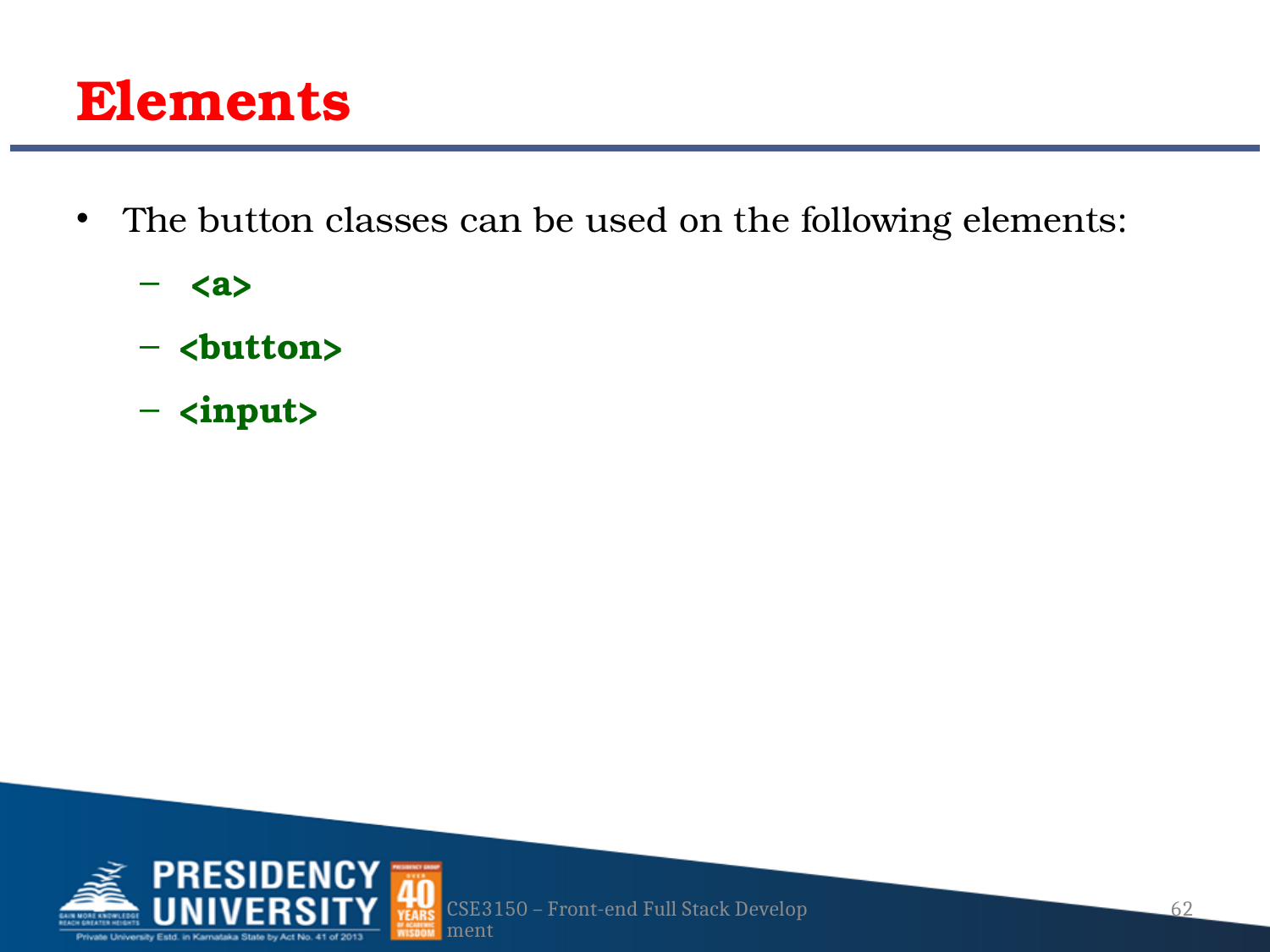

# Elements
The button classes can be used on the following elements:
 <a>
<button>
<input>

CSE3150 – Front-end Full Stack Development
62